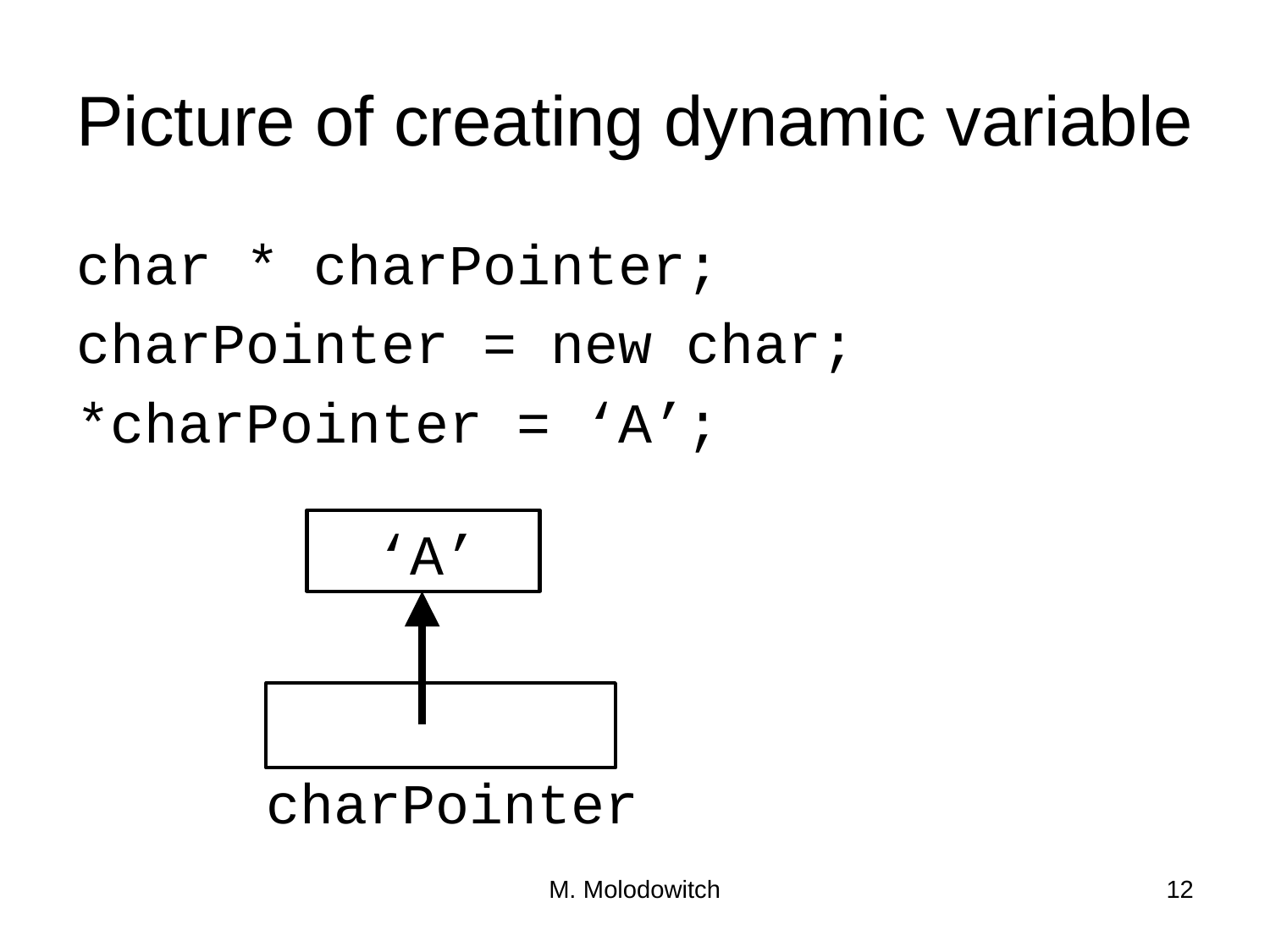

# Picture of creating dynamic variable
char * charPointer;
charPointer = new char;
*charPointer = ‘A’;

‘A’

charPointer
M. Molodowitch
12